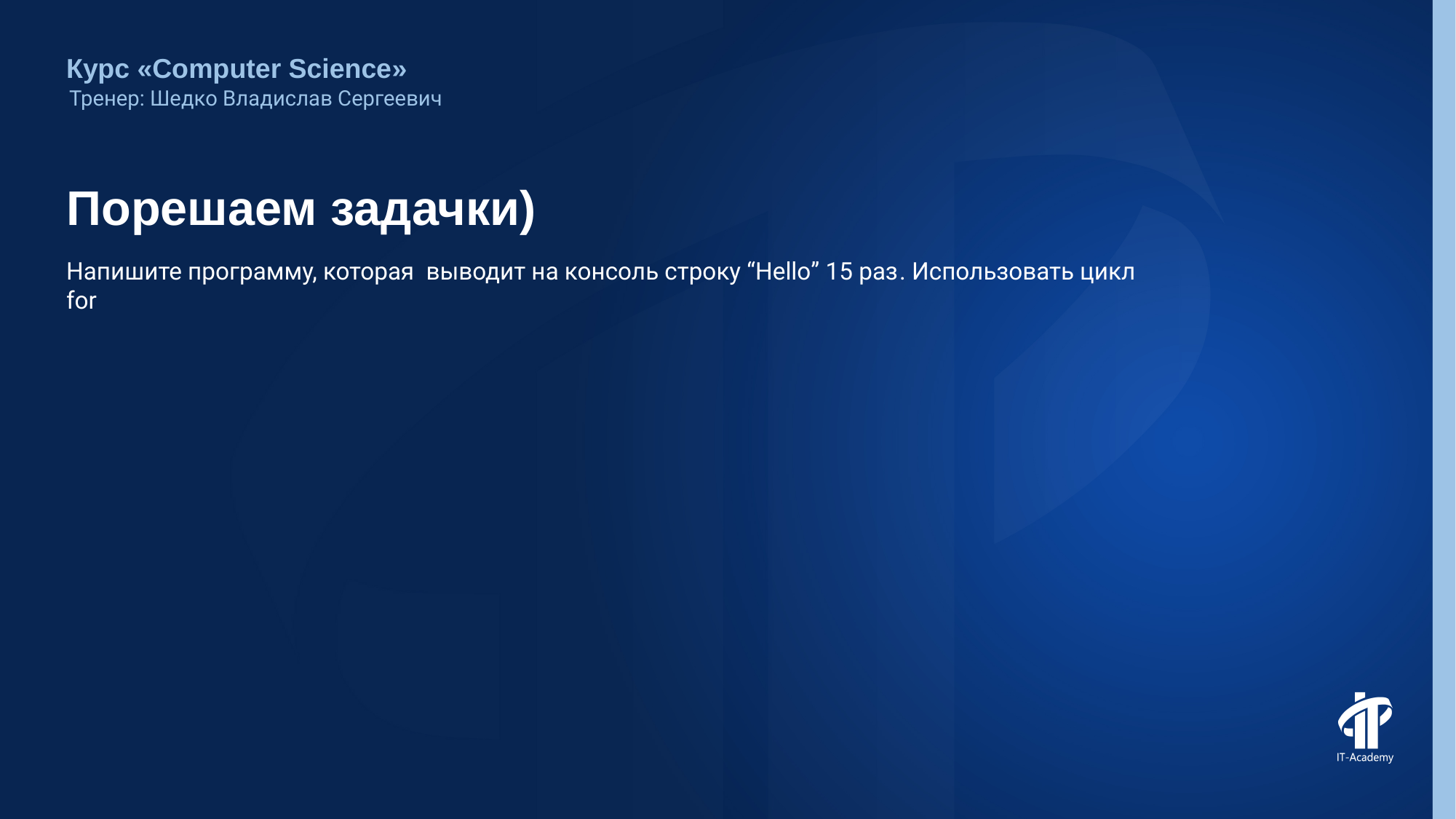

Курс «Computer Science»
Тренер: Шедко Владислав Сергеевич

# Порешаем задачки)
Напишите программу, которая  выводит на консоль строку “Hello” 15 раз. Использовать цикл for